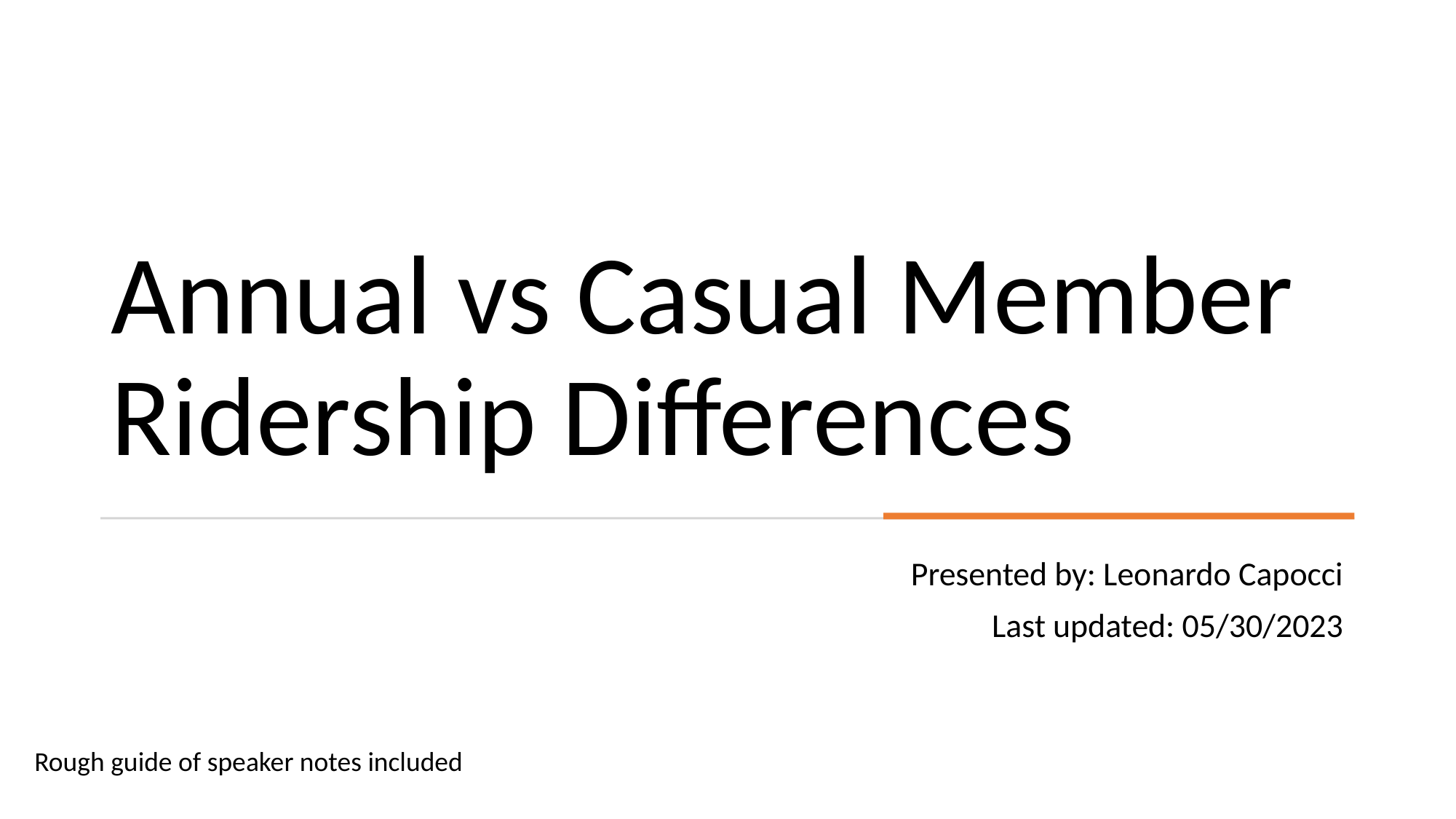

# Annual vs Casual Member Ridership Differences

Presented by: Leonardo Capocci
Last updated: 05/30/2023
Rough guide of speaker notes included